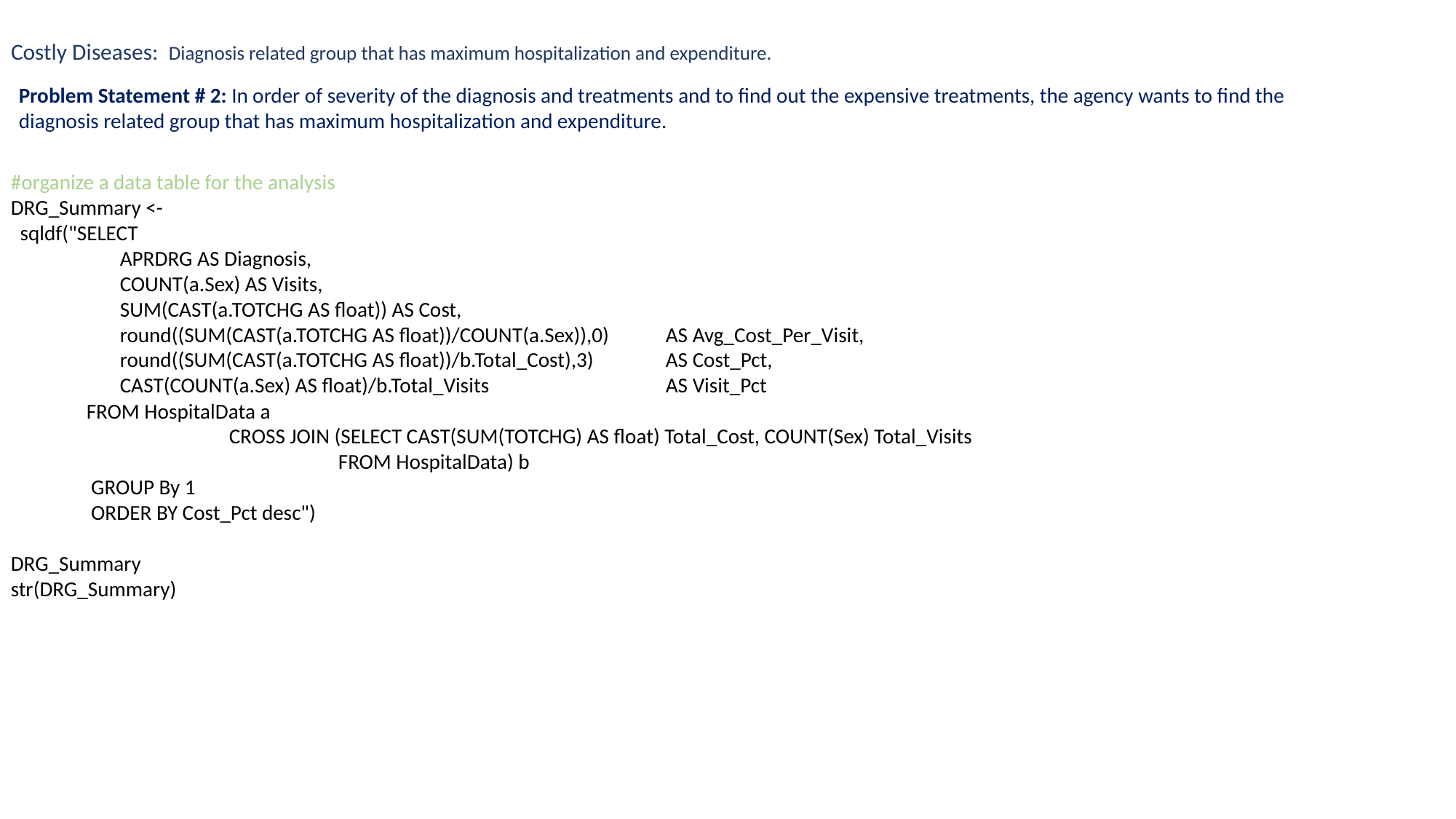

# Costly Diseases:  Diagnosis related group that has maximum hospitalization and expenditure.
Problem Statement # 2: In order of severity of the diagnosis and treatments and to find out the expensive treatments, the agency wants to find the
diagnosis related group that has maximum hospitalization and expenditure.

#organize a data table for the analysis
DRG_Summary <-
  sqldf("SELECT
               	APRDRG AS Diagnosis,
	COUNT(a.Sex) AS Visits,
	SUM(CAST(a.TOTCHG AS float)) AS Cost,
               	round((SUM(CAST(a.TOTCHG AS float))/COUNT(a.Sex)),0)     	AS Avg_Cost_Per_Visit,
               	round((SUM(CAST(a.TOTCHG AS float))/b.Total_Cost),3)     	AS Cost_Pct,
               	CAST(COUNT(a.Sex) AS float)/b.Total_Visits               	AS Visit_Pct
                FROM HospitalData a
                    		CROSS JOIN (SELECT CAST(SUM(TOTCHG) AS float) Total_Cost, COUNT(Sex) Total_Visits
                          		FROM HospitalData) b
                 GROUP By 1
                 ORDER BY Cost_Pct desc")

DRG_Summary
str(DRG_Summary)